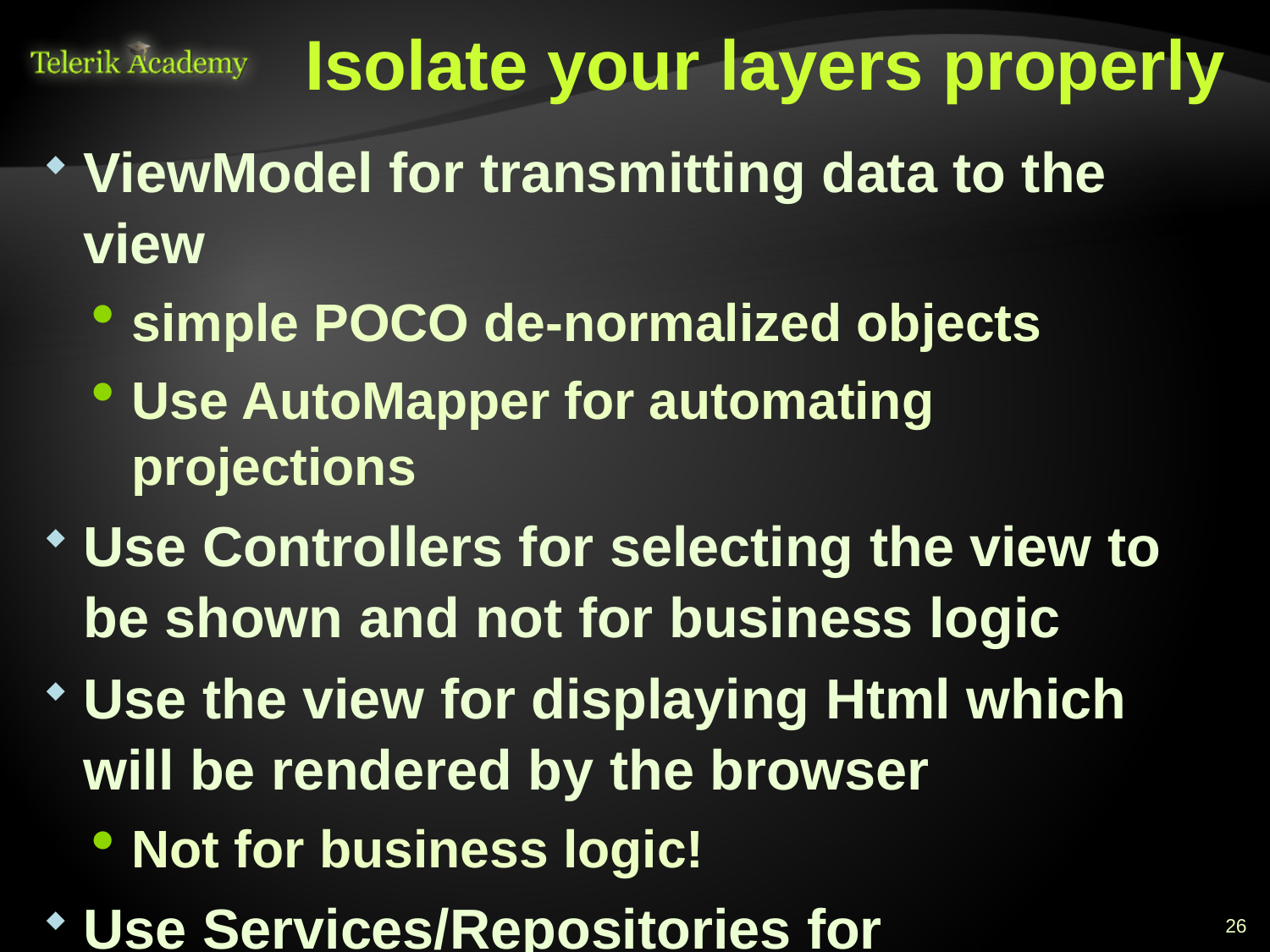

# Isolate your layers properly
ViewModel for transmitting data to the view
simple POCO de-normalized objects
Use AutoMapper for automating projections
Use Controllers for selecting the view to be shown and not for business logic
Use the view for displaying Html which will be rendered by the browser
Not for business logic!
Use Services/Repositories for manipulating business objects
26